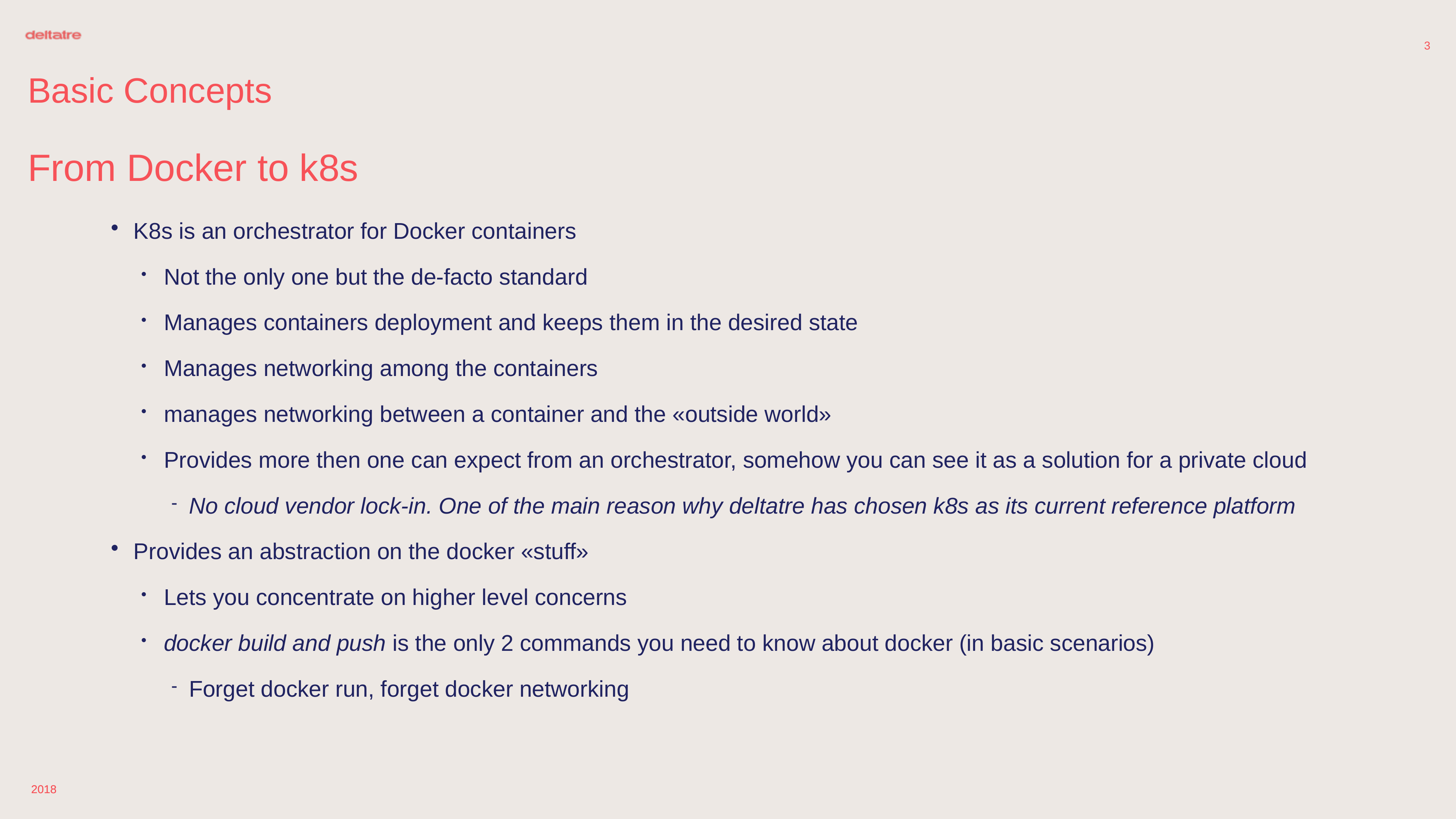

3
# Basic Concepts
From Docker to k8s
K8s is an orchestrator for Docker containers
Not the only one but the de-facto standard
Manages containers deployment and keeps them in the desired state
Manages networking among the containers
manages networking between a container and the «outside world»
Provides more then one can expect from an orchestrator, somehow you can see it as a solution for a private cloud
No cloud vendor lock-in. One of the main reason why deltatre has chosen k8s as its current reference platform
Provides an abstraction on the docker «stuff»
Lets you concentrate on higher level concerns
docker build and push is the only 2 commands you need to know about docker (in basic scenarios)
Forget docker run, forget docker networking

2018